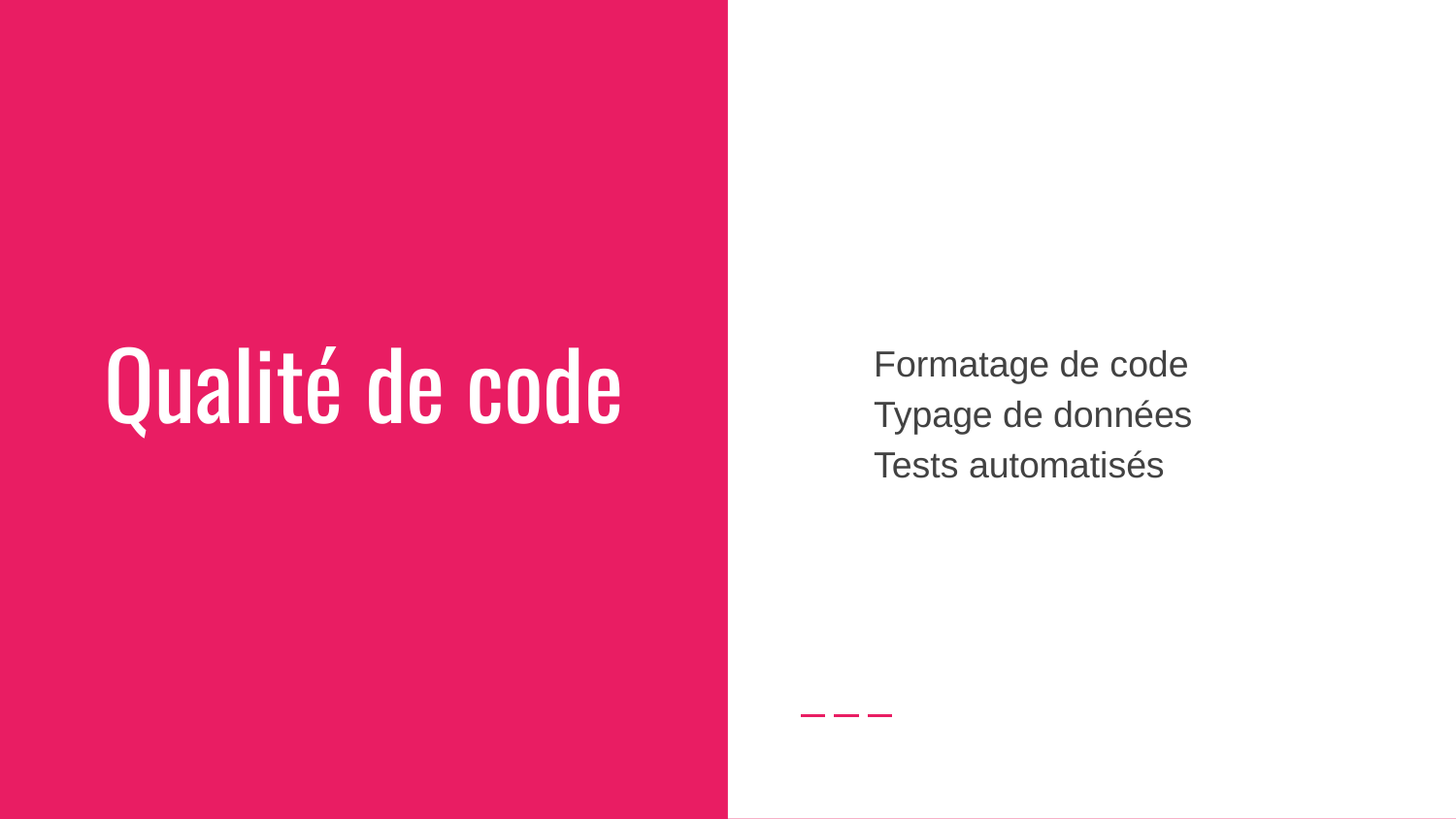

Formatage de code
Typage de données
Tests automatisés
# Qualité de code